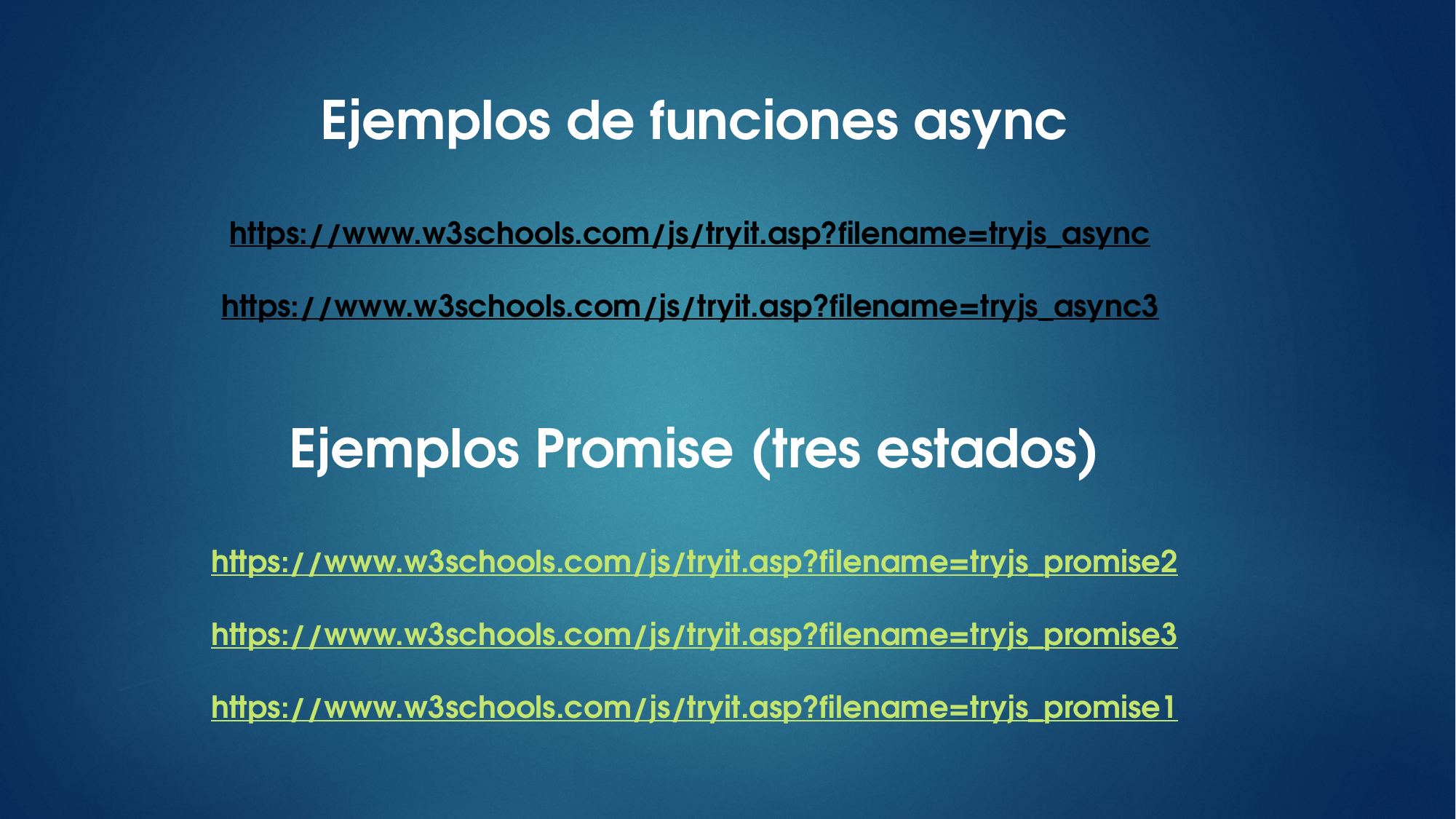

Ejemplos de funciones async

https://www.w3schools.com/js/tryit.asp?filename=tryjs_async

https://www.w3schools.com/js/tryit.asp?filename=tryjs_async3
Ejemplos Promise (tres estados)
https://www.w3schools.com/js/tryit.asp?filename=tryjs_promise2

https://www.w3schools.com/js/tryit.asp?filename=tryjs_promise3

https://www.w3schools.com/js/tryit.asp?filename=tryjs_promise1